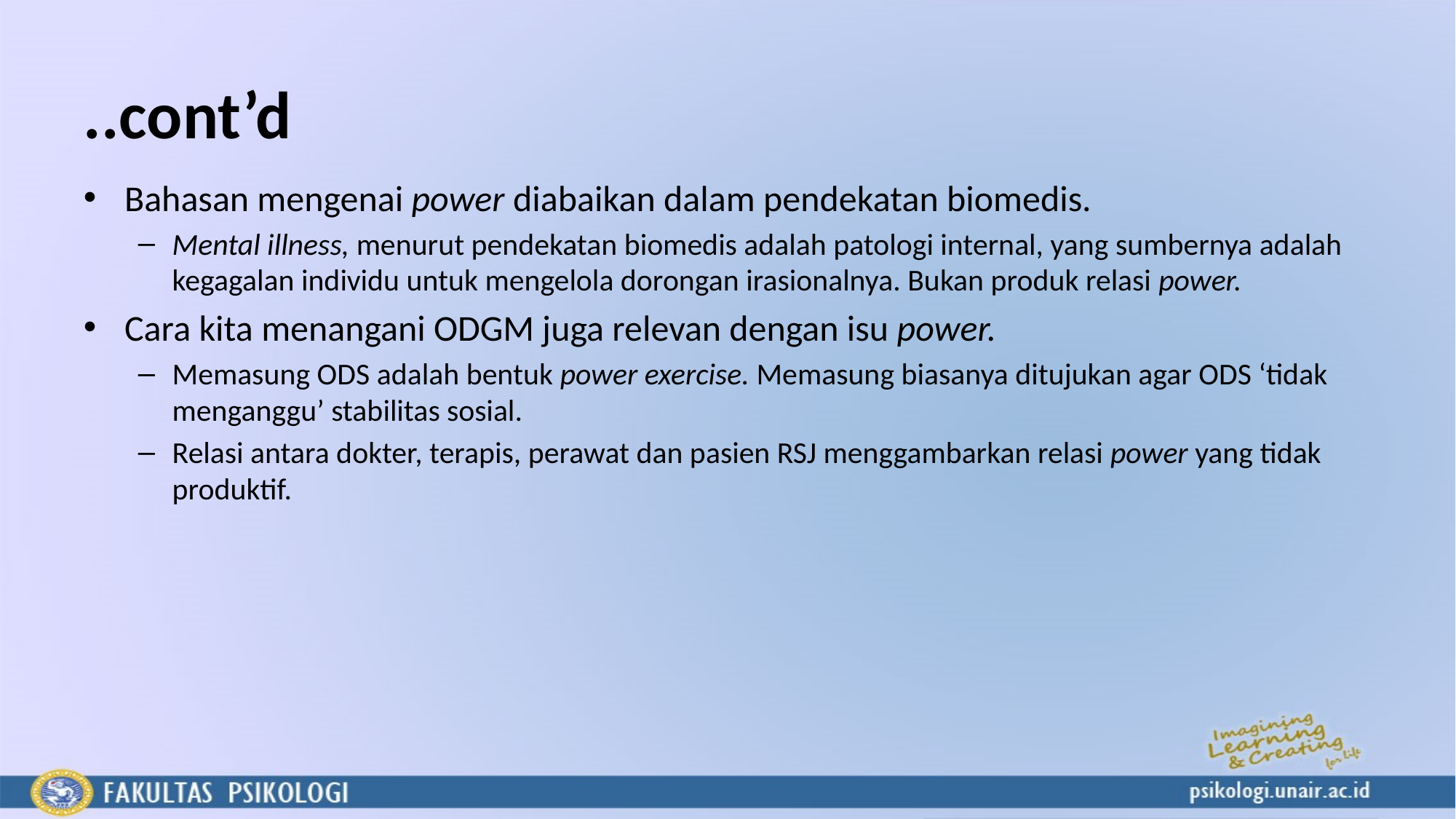

# ..cont’d
Bahasan mengenai power diabaikan dalam pendekatan biomedis.
Mental illness, menurut pendekatan biomedis adalah patologi internal, yang sumbernya adalah kegagalan individu untuk mengelola dorongan irasionalnya. Bukan produk relasi power.
Cara kita menangani ODGM juga relevan dengan isu power.
Memasung ODS adalah bentuk power exercise. Memasung biasanya ditujukan agar ODS ‘tidak menganggu’ stabilitas sosial.
Relasi antara dokter, terapis, perawat dan pasien RSJ menggambarkan relasi power yang tidak produktif.